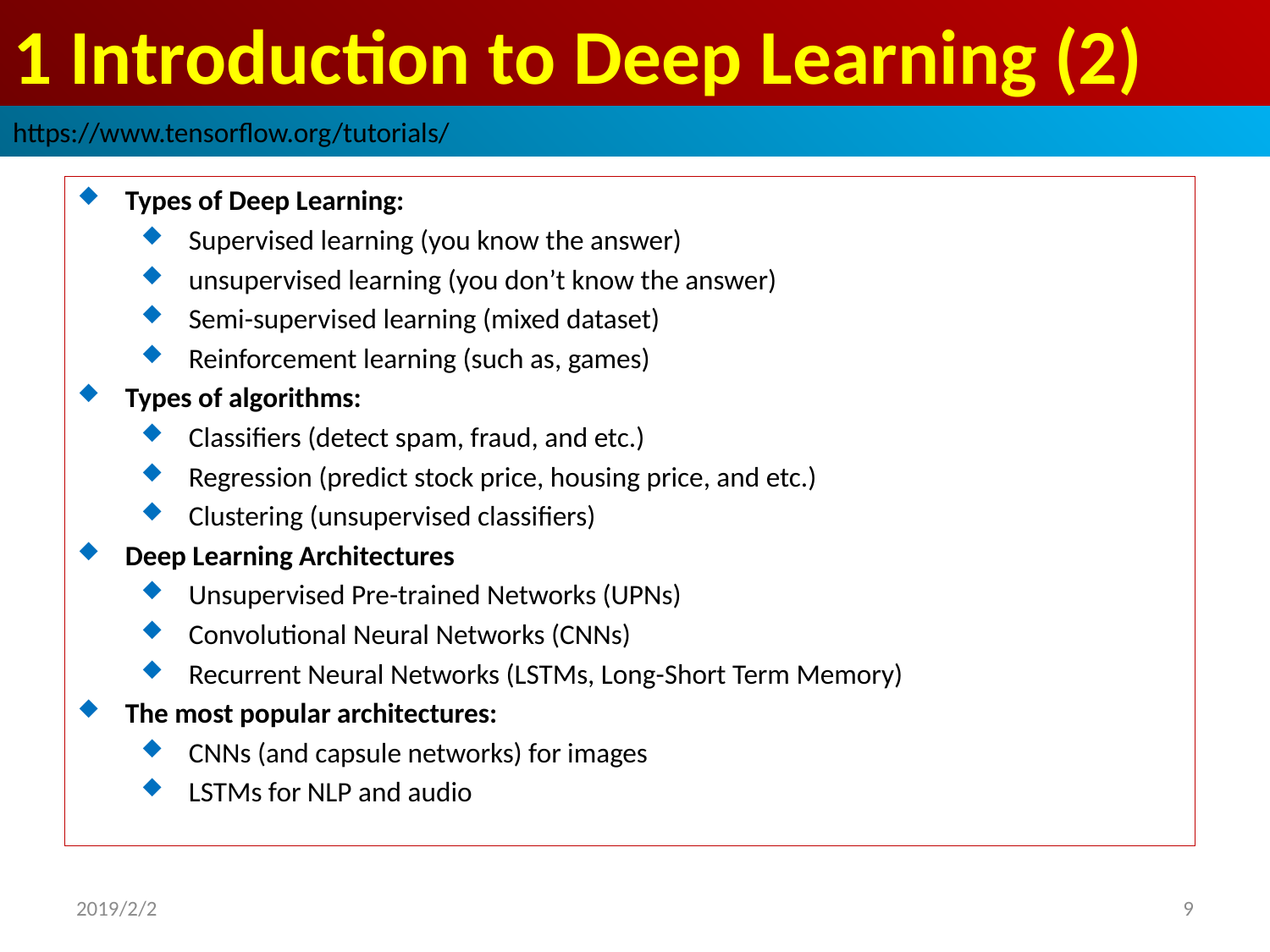

# 1 Introduction to Deep Learning (2)
https://www.tensorflow.org/tutorials/
Types of Deep Learning:
Supervised learning (you know the answer)
unsupervised learning (you don’t know the answer)
Semi-supervised learning (mixed dataset)
Reinforcement learning (such as, games)
Types of algorithms:
Classifiers (detect spam, fraud, and etc.)
Regression (predict stock price, housing price, and etc.)
Clustering (unsupervised classifiers)
Deep Learning Architectures
Unsupervised Pre-trained Networks (UPNs)
Convolutional Neural Networks (CNNs)
Recurrent Neural Networks (LSTMs, Long-Short Term Memory)
The most popular architectures:
CNNs (and capsule networks) for images
LSTMs for NLP and audio
2019/2/2
9